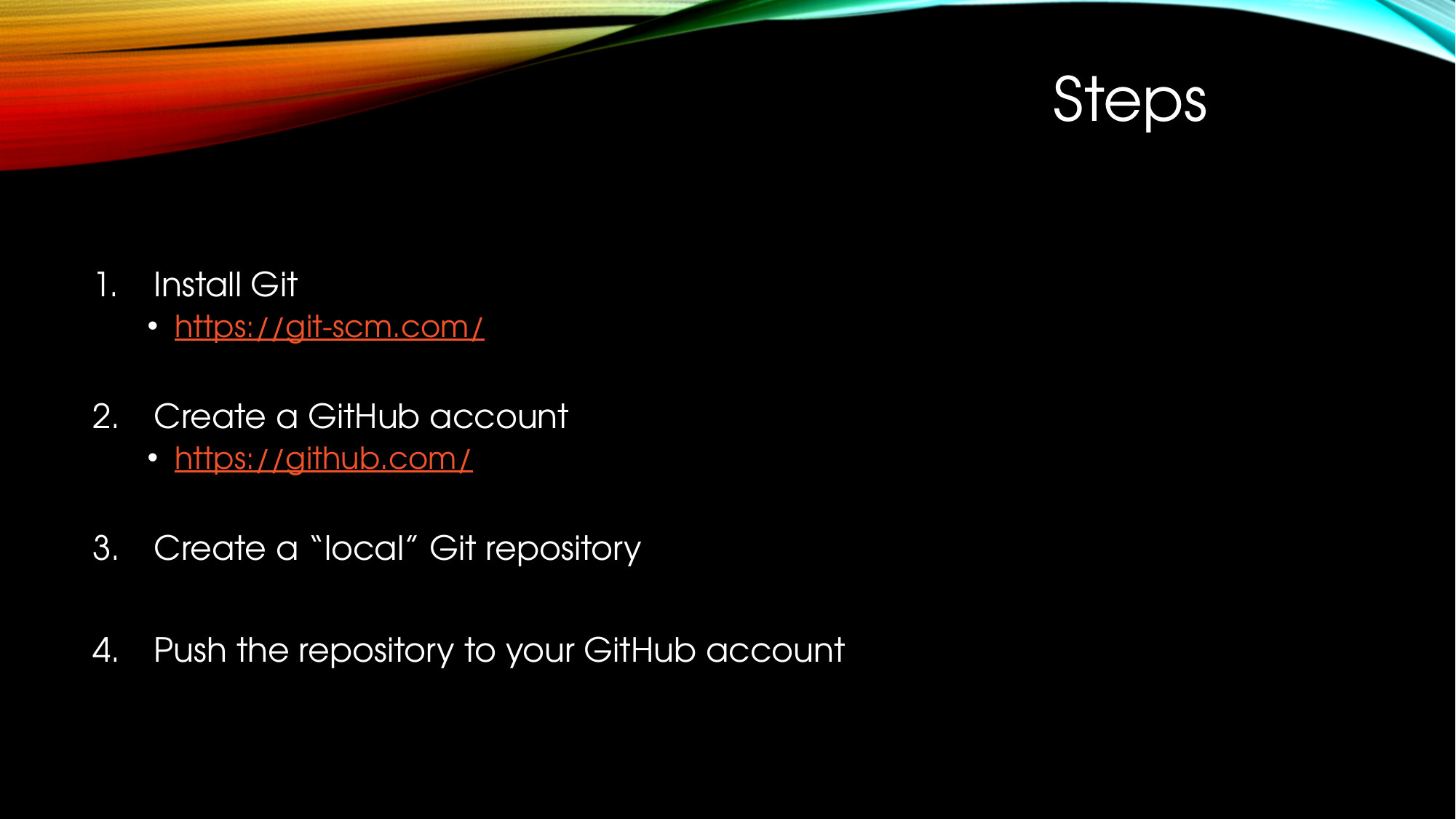

# Steps
Install Git
https://git-scm.com/

Create a GitHub account
https://github.com/

Create a “local” Git repository

Push the repository to your GitHub account